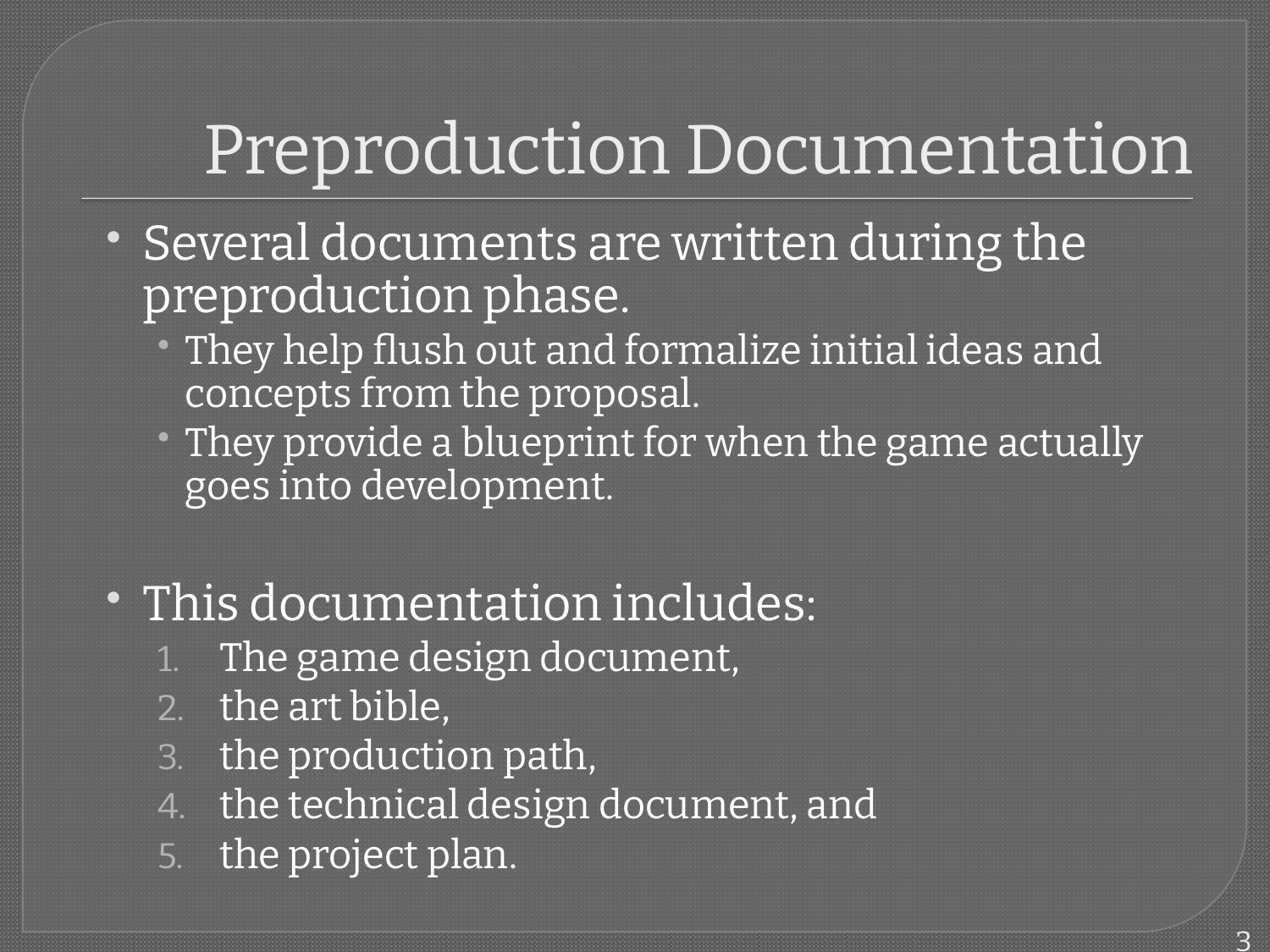

# Preproduction Documentation
Several documents are written during the preproduction phase.
They help flush out and formalize initial ideas and concepts from the proposal.
They provide a blueprint for when the game actually goes into development.

This documentation includes:
The game design document,
the art bible,
the production path,
the technical design document, and
the project plan.

3